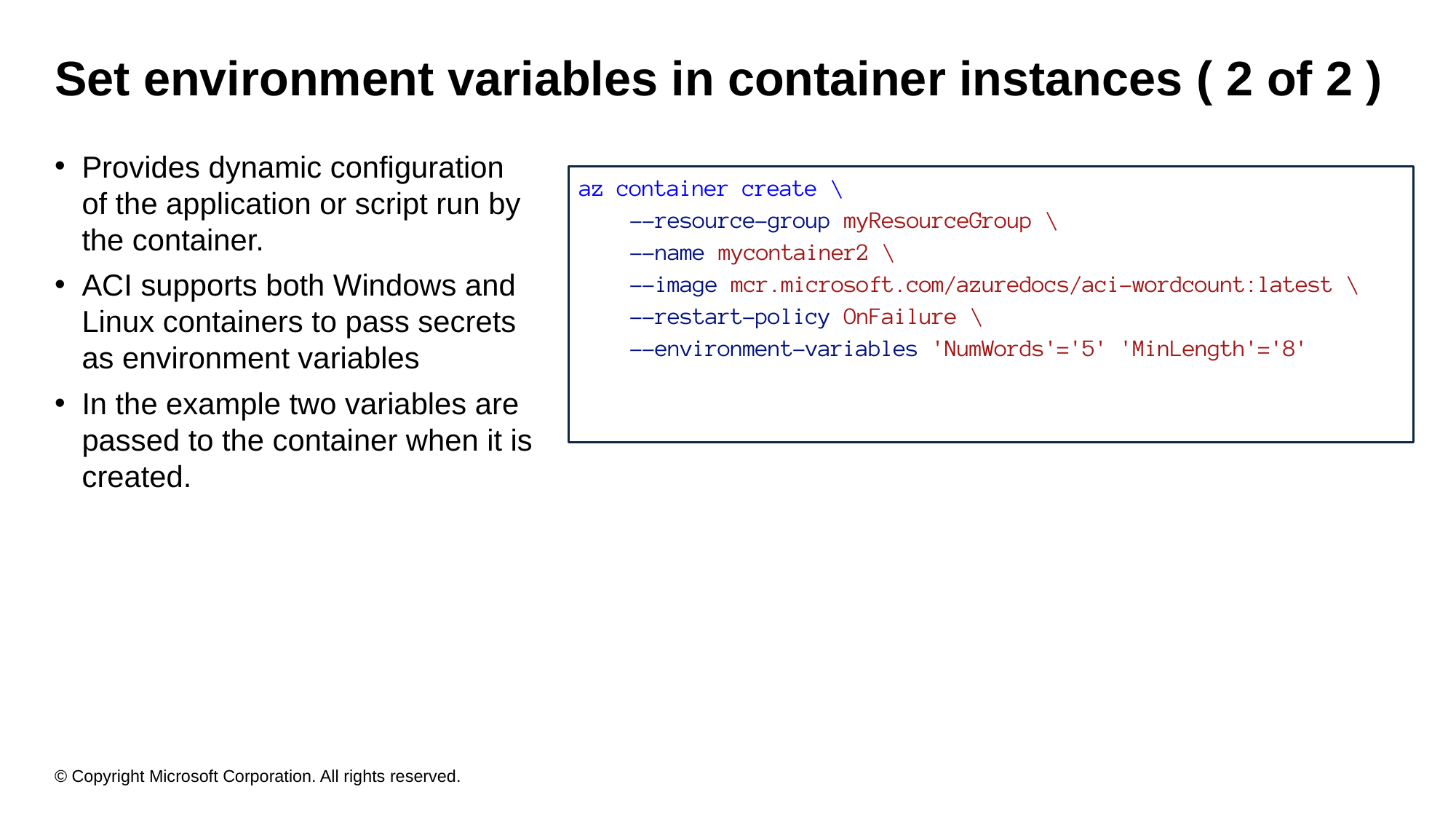

# Set environment variables in container instances ( 2 of 2 )
Provides dynamic configuration of the application or script run by the container.
ACI supports both Windows and Linux containers to pass secrets as environment variables
In the example two variables are passed to the container when it is created.

az container create \
    --resource-group myResourceGroup \
    --name mycontainer2 \
    --image mcr.microsoft.com/azuredocs/aci-wordcount:latest \
    --restart-policy OnFailure \
    --environment-variables 'NumWords'='5' 'MinLength'='8'